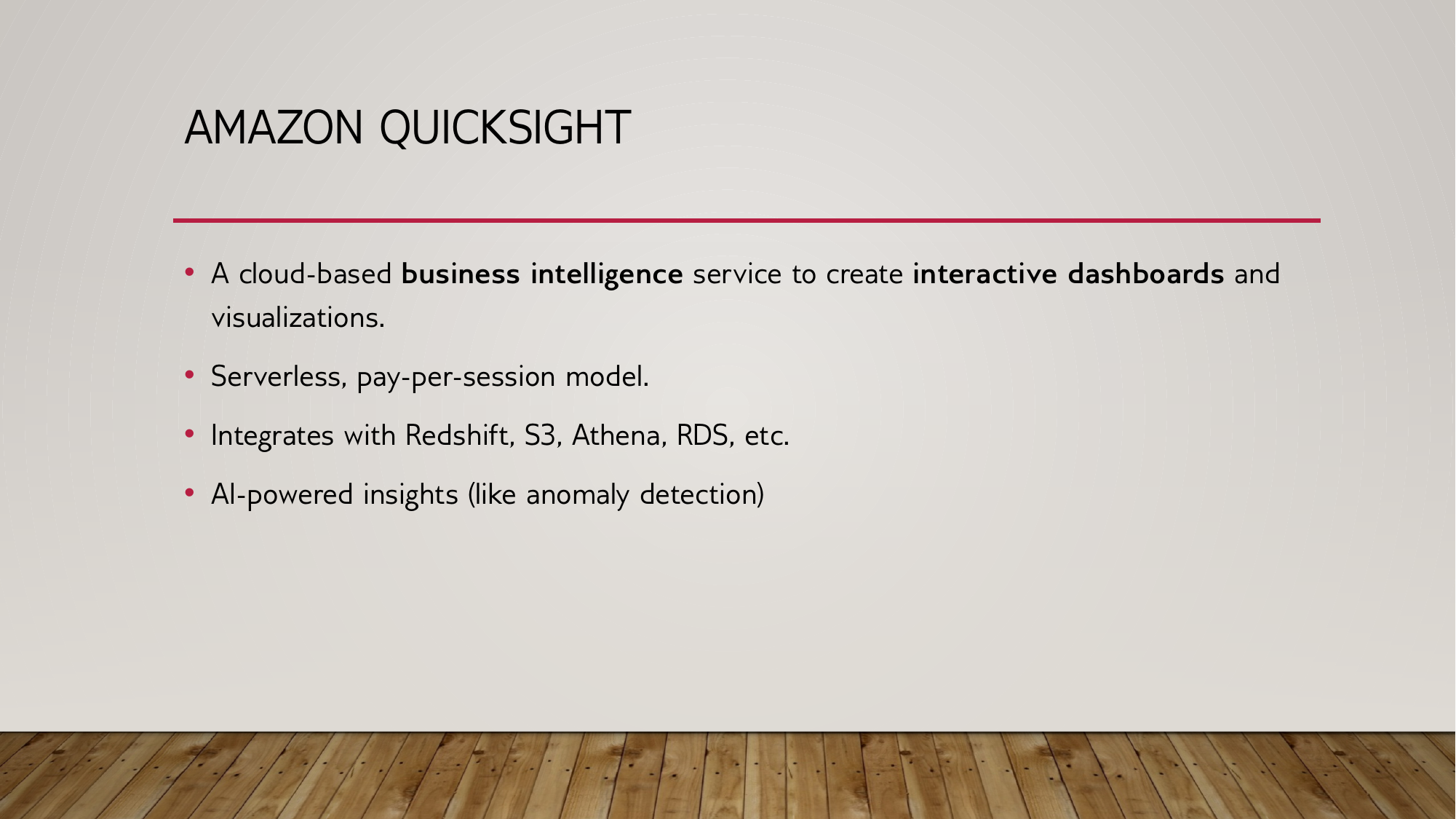

# Amazon quicksight
A cloud-based business intelligence service to create interactive dashboards and visualizations.​
Serverless, pay-per-session model.
Integrates with Redshift, S3, Athena, RDS, etc.
AI-powered insights (like anomaly detection)